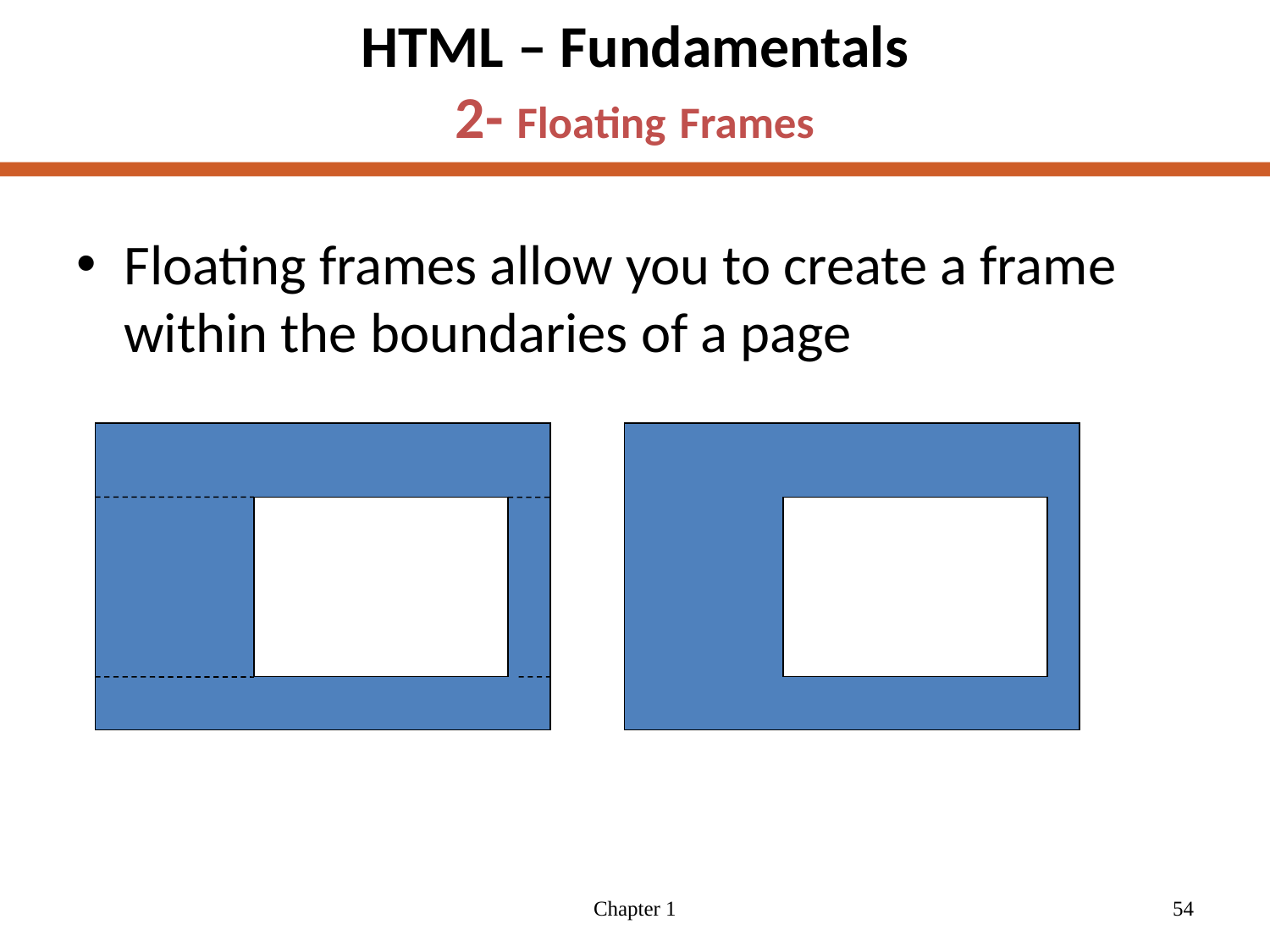

# HTML – Fundamentals 2- Floating Frames
Floating frames allow you to create a frame within the boundaries of a page

Basic Frames
Floating Frames
Chapter 1
54